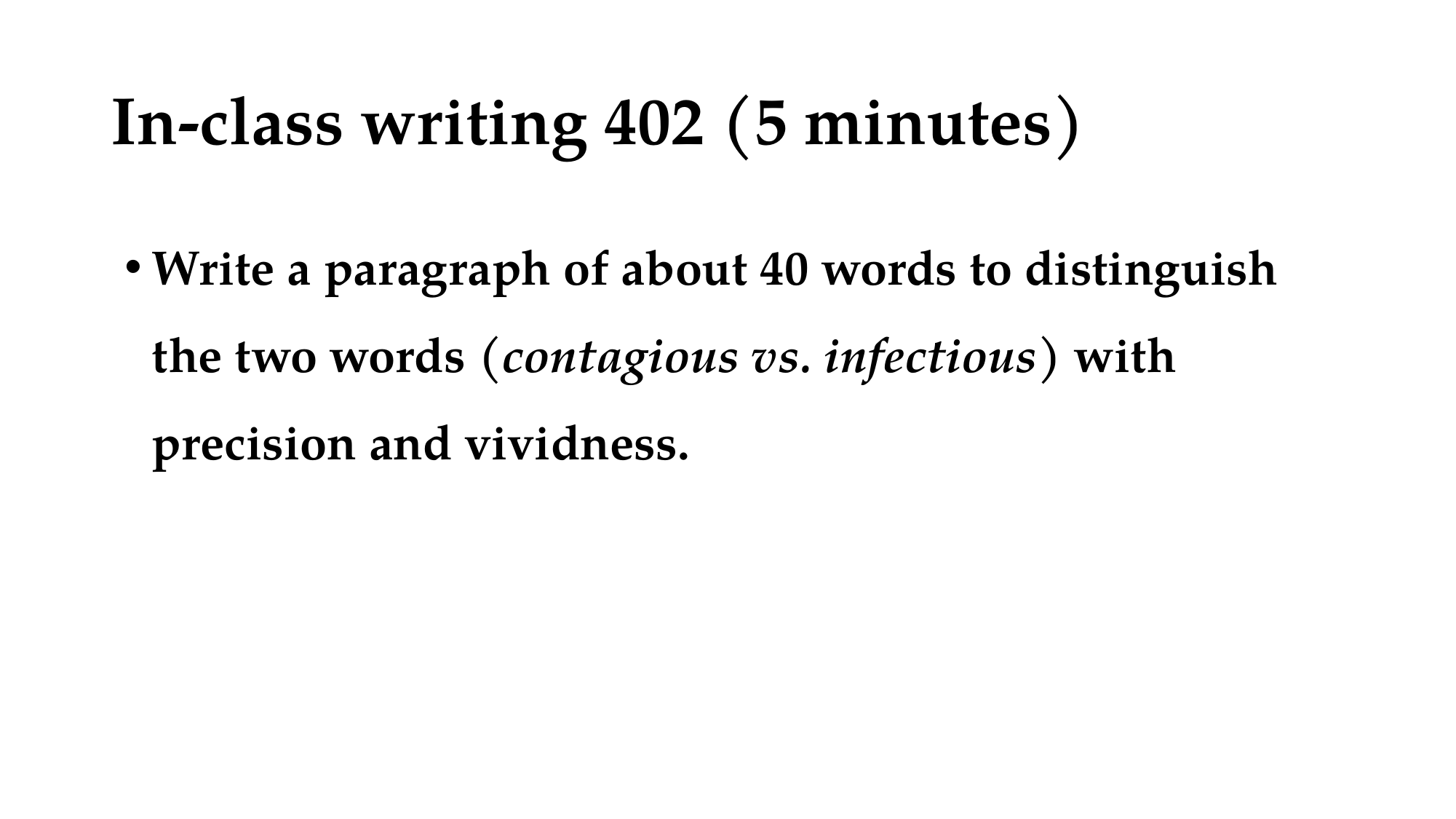

# In-class writing 402 (5 minutes)
Write a paragraph of about 40 words to distinguish the two words (contagious vs. infectious) with precision and vividness.